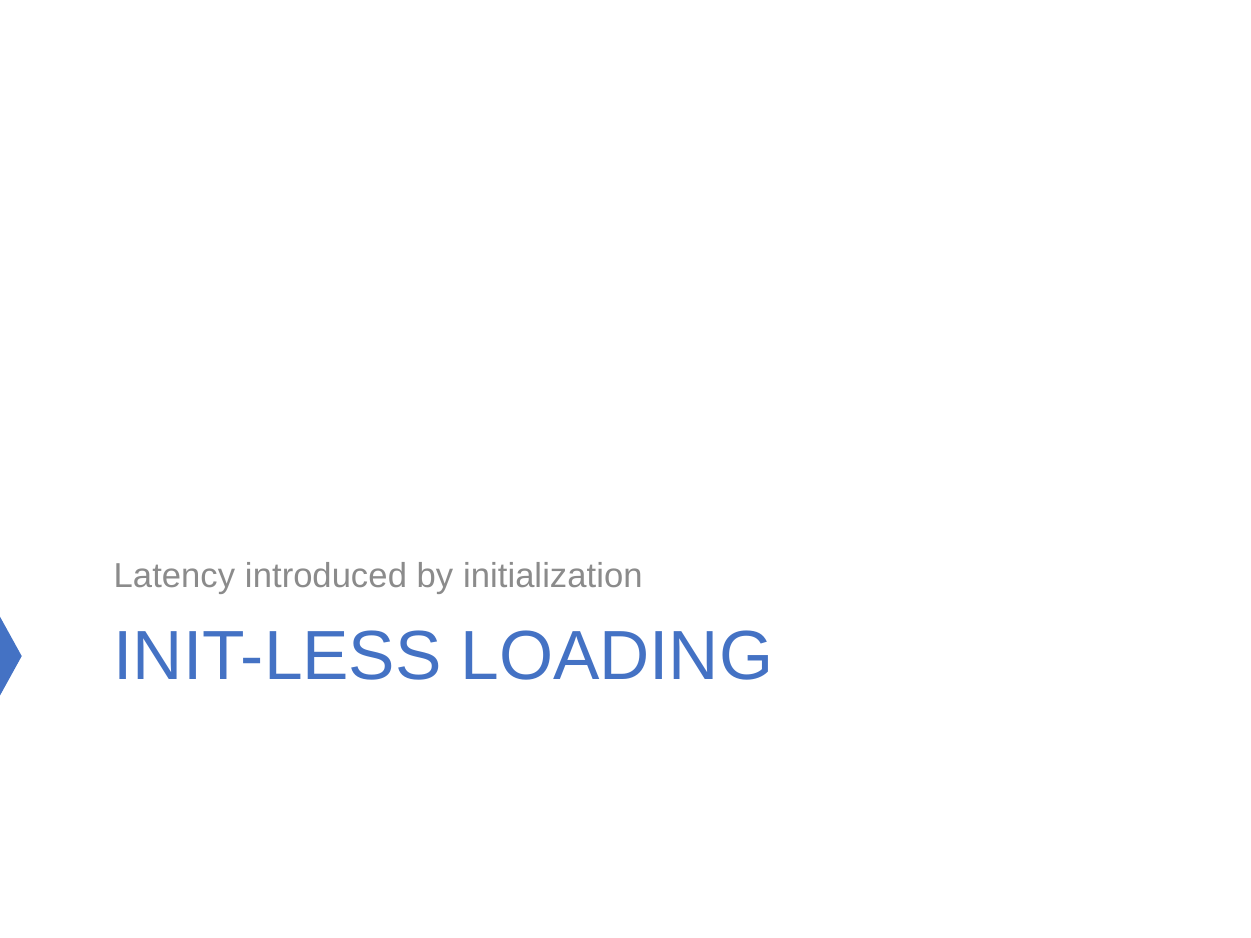

Latency introduced by initialization
# Init-less Loading